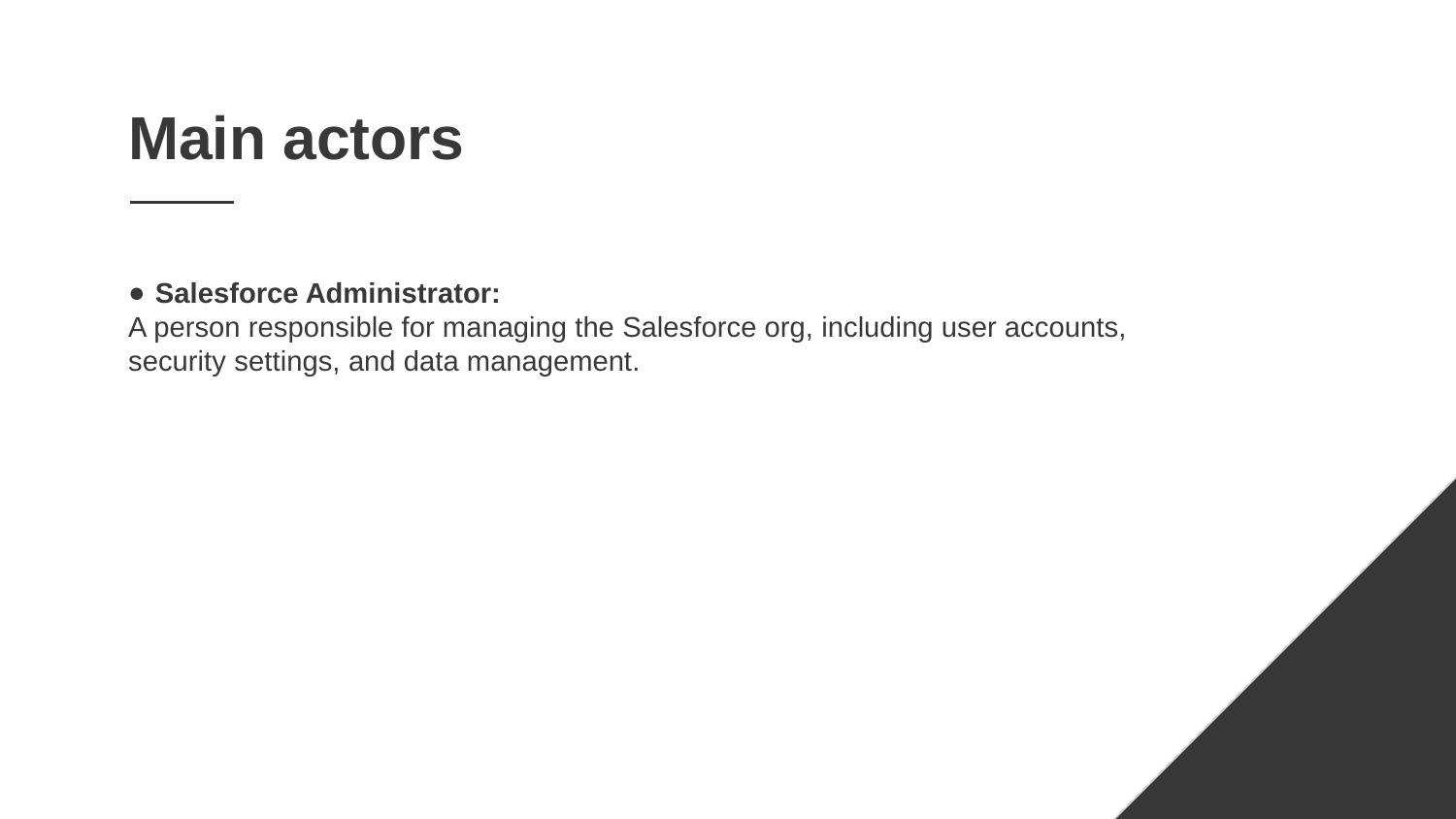

# Main actors

Salesforce Administrator:
A person responsible for managing the Salesforce org, including user accounts, security settings, and data management.